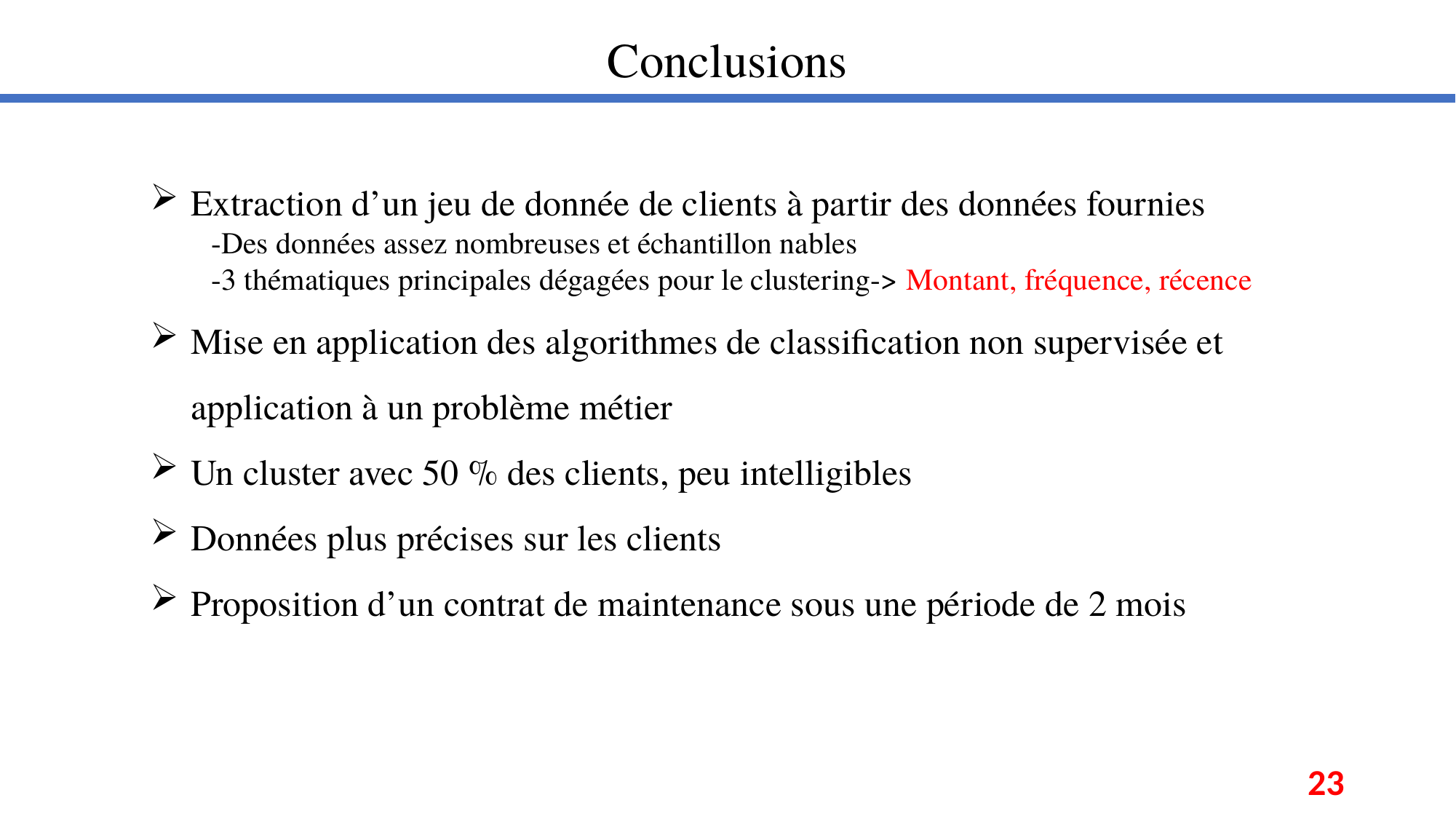

Conclusions
Extraction d’un jeu de donnée de clients à partir des données fournies
        -Des données assez nombreuses et échantillon nables
        -3 thématiques principales dégagées pour le clustering-> Montant, fréquence, récence
Mise en application des algorithmes de classification non supervisée et application à un problème métier
Un cluster avec 50 % des clients, peu intelligibles
Données plus précises sur les clients
Proposition d’un contrat de maintenance sous une période de 2 mois
23